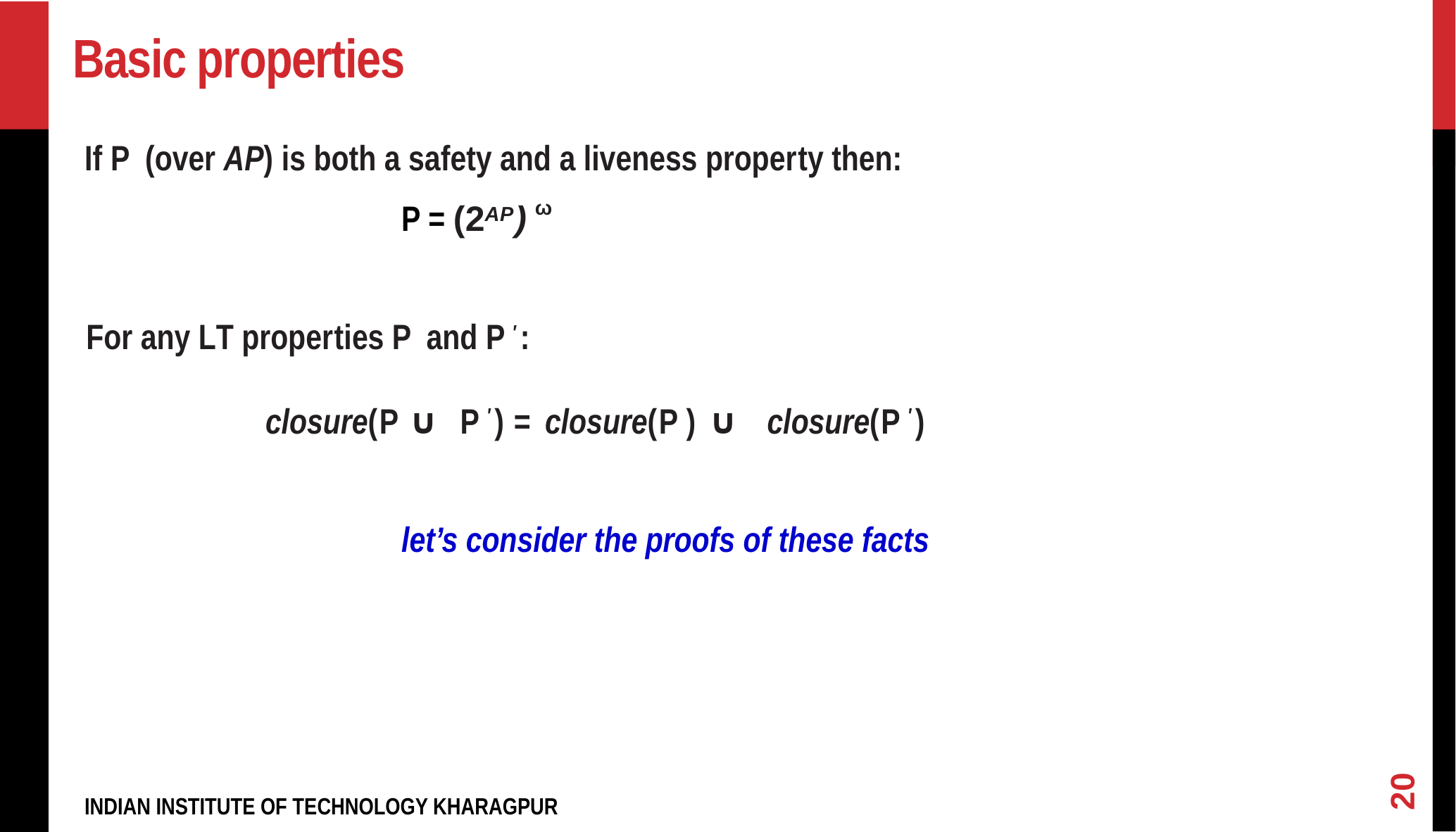

# Basic properties
If P  (over AP) is both a safety and a liveness property then:
			P = (2AP) ω

For any LT properties P  and P ′:

closure(P ∪    P ′) = closure(P ) ∪   closure(P ′)

			let’s consider the proofs of these facts

20
INDIAN INSTITUTE OF TECHNOLOGY KHARAGPUR